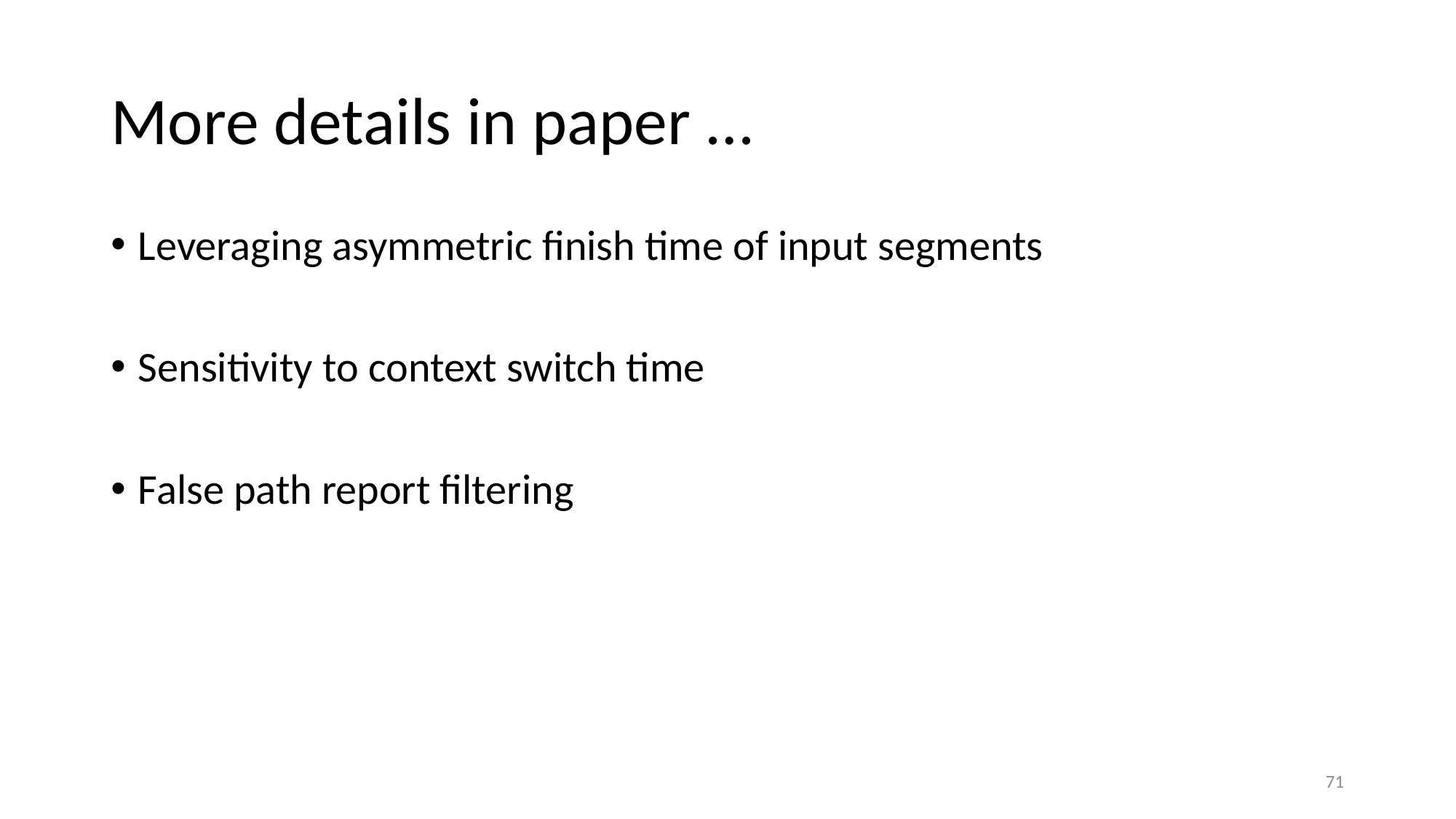

# More details in paper …
Leveraging asymmetric finish time of input segments

Sensitivity to context switch time

False path report filtering
71